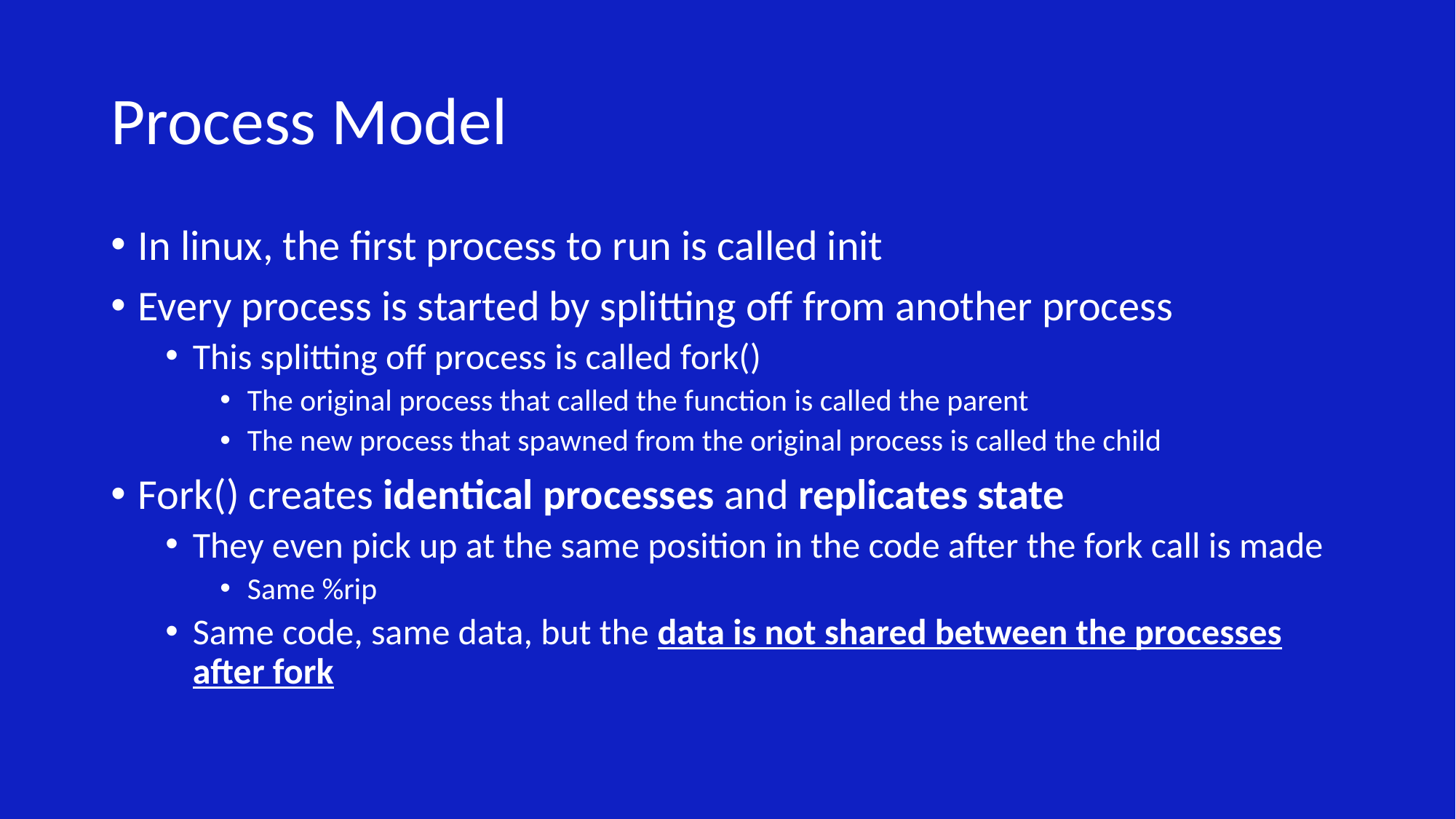

# Process Model
In linux, the first process to run is called init
Every process is started by splitting off from another process
This splitting off process is called fork()
The original process that called the function is called the parent
The new process that spawned from the original process is called the child
Fork() creates identical processes and replicates state
They even pick up at the same position in the code after the fork call is made
Same %rip
Same code, same data, but the data is not shared between the processes after fork